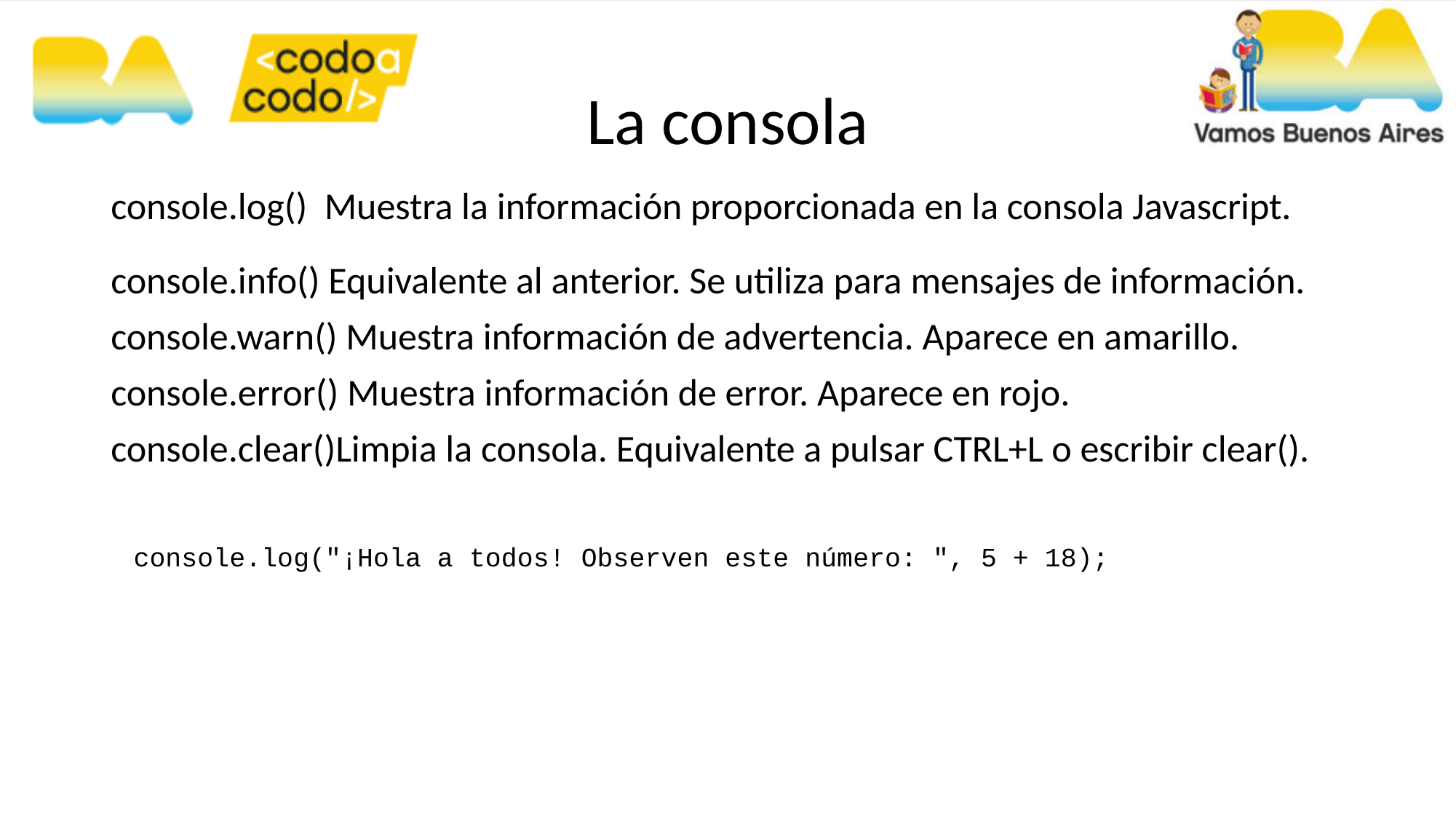

La consola
console.log()  Muestra la información proporcionada en la consola Javascript.
console.info() Equivalente al anterior. Se utiliza para mensajes de información.
console.warn() Muestra información de advertencia. Aparece en amarillo.
console.error() Muestra información de error. Aparece en rojo.
console.clear()Limpia la consola. Equivalente a pulsar CTRL+L o escribir clear().

console.log("¡Hola a todos! Observen este número: ", 5 + 18);